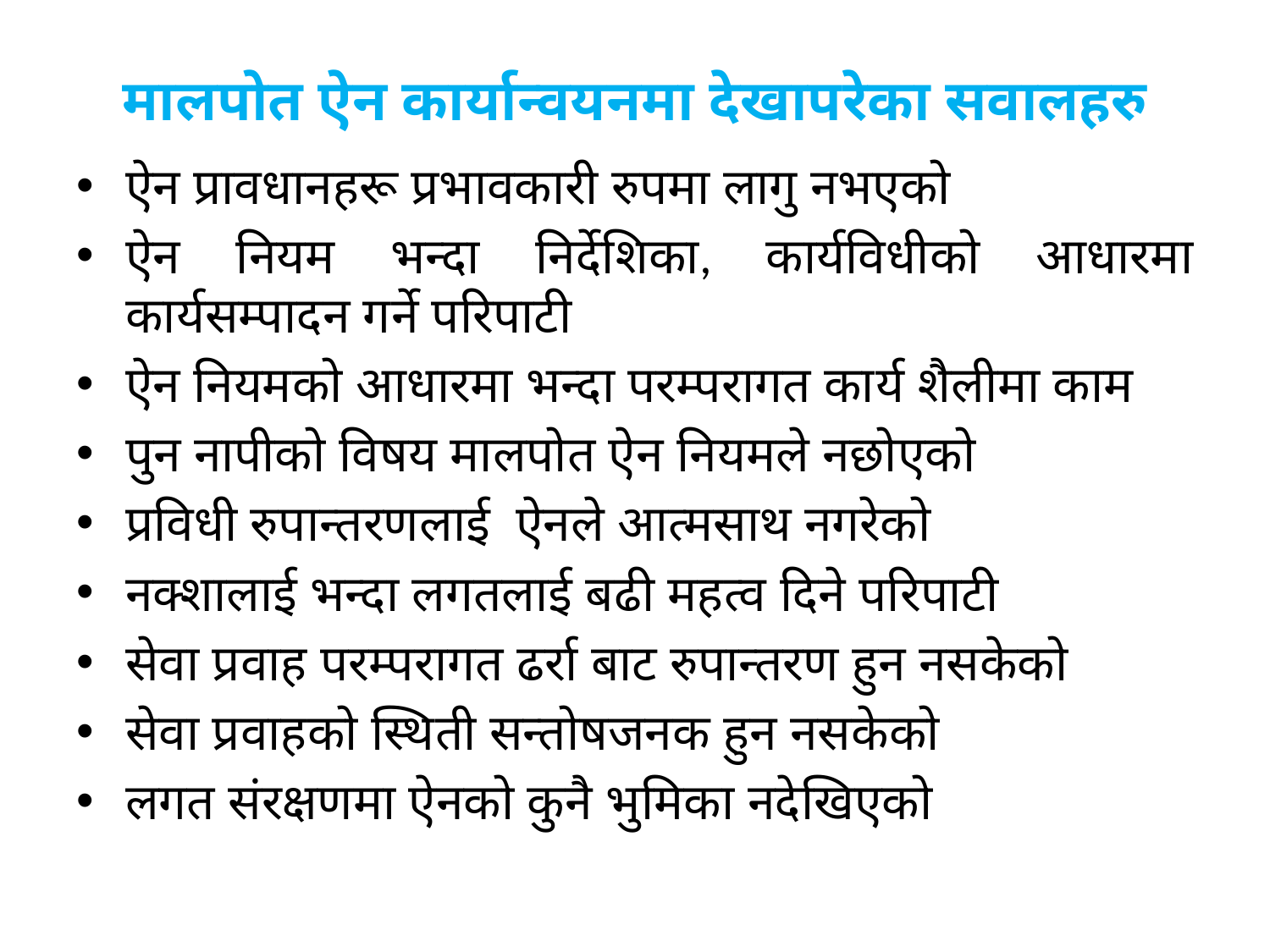

# मालपोत ऐन कार्यान्वयनमा देखापरेका सवालहरु
ऐन प्रावधानहरू प्रभावकारी रुपमा लागु नभएको
ऐन नियम भन्दा निर्देशिका, कार्यविधीको आधारमा कार्यसम्पादन गर्ने परिपाटी
ऐन नियमको आधारमा भन्दा परम्परागत कार्य शैलीमा काम
पुन नापीको विषय मालपोत ऐन नियमले नछोएको
प्रविधी रुपान्तरणलाई  ऐनले आत्मसाथ नगरेको
नक्शालाई भन्दा लगतलाई बढी महत्व दिने परिपाटी
सेवा प्रवाह परम्परागत ढर्रा बाट रुपान्तरण हुन नसकेको
सेवा प्रवाहको स्थिती सन्तोषजनक हुन नसकेको
लगत संरक्षणमा ऐनको कुनै भुमिका नदेखिएको